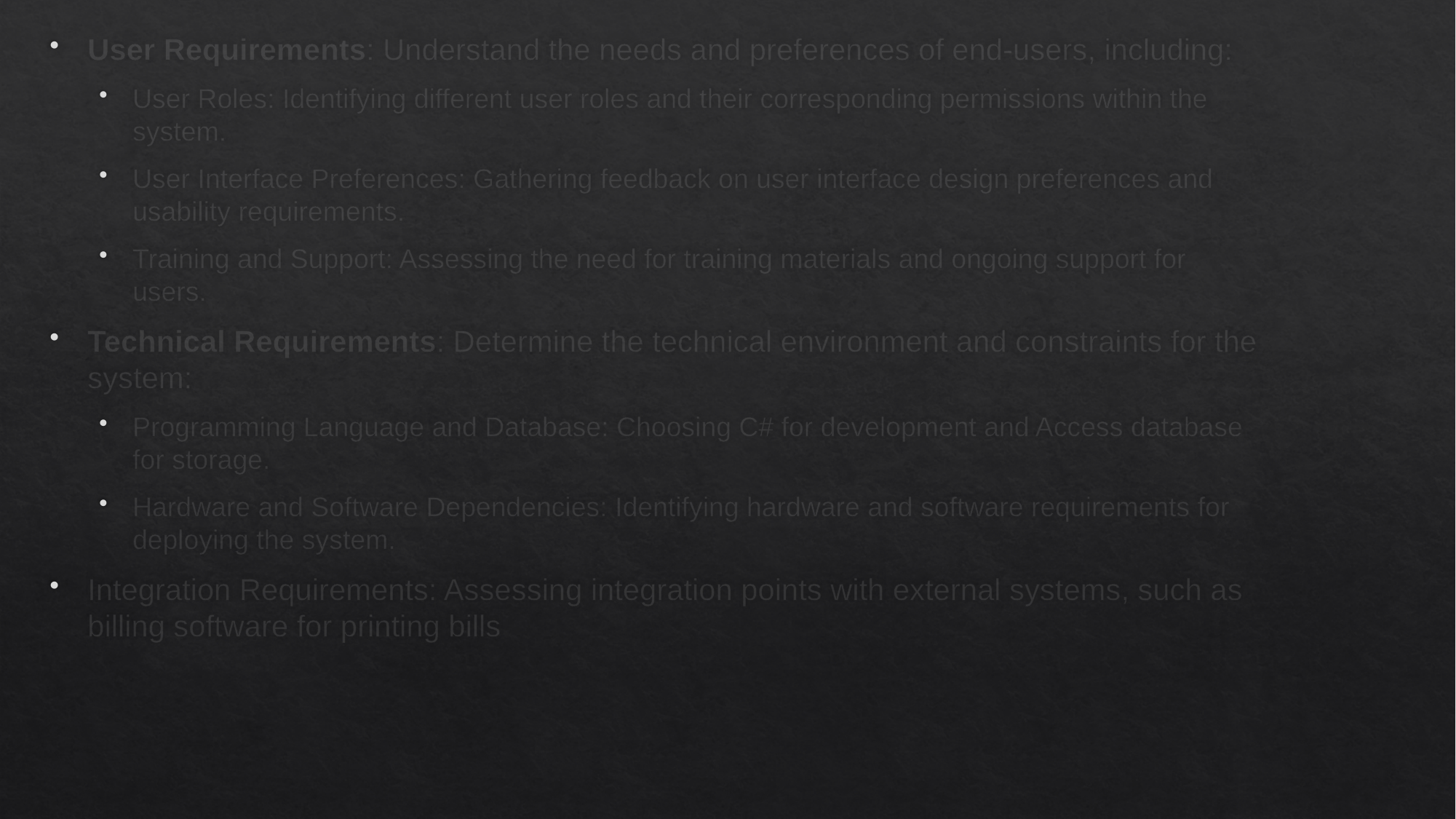

User Requirements: Understand the needs and preferences of end-users, including:
User Roles: Identifying different user roles and their corresponding permissions within the system.
User Interface Preferences: Gathering feedback on user interface design preferences and usability requirements.
Training and Support: Assessing the need for training materials and ongoing support for users.
Technical Requirements: Determine the technical environment and constraints for the system:
Programming Language and Database: Choosing C# for development and Access database for storage.
Hardware and Software Dependencies: Identifying hardware and software requirements for deploying the system.
Integration Requirements: Assessing integration points with external systems, such as billing software for printing bills